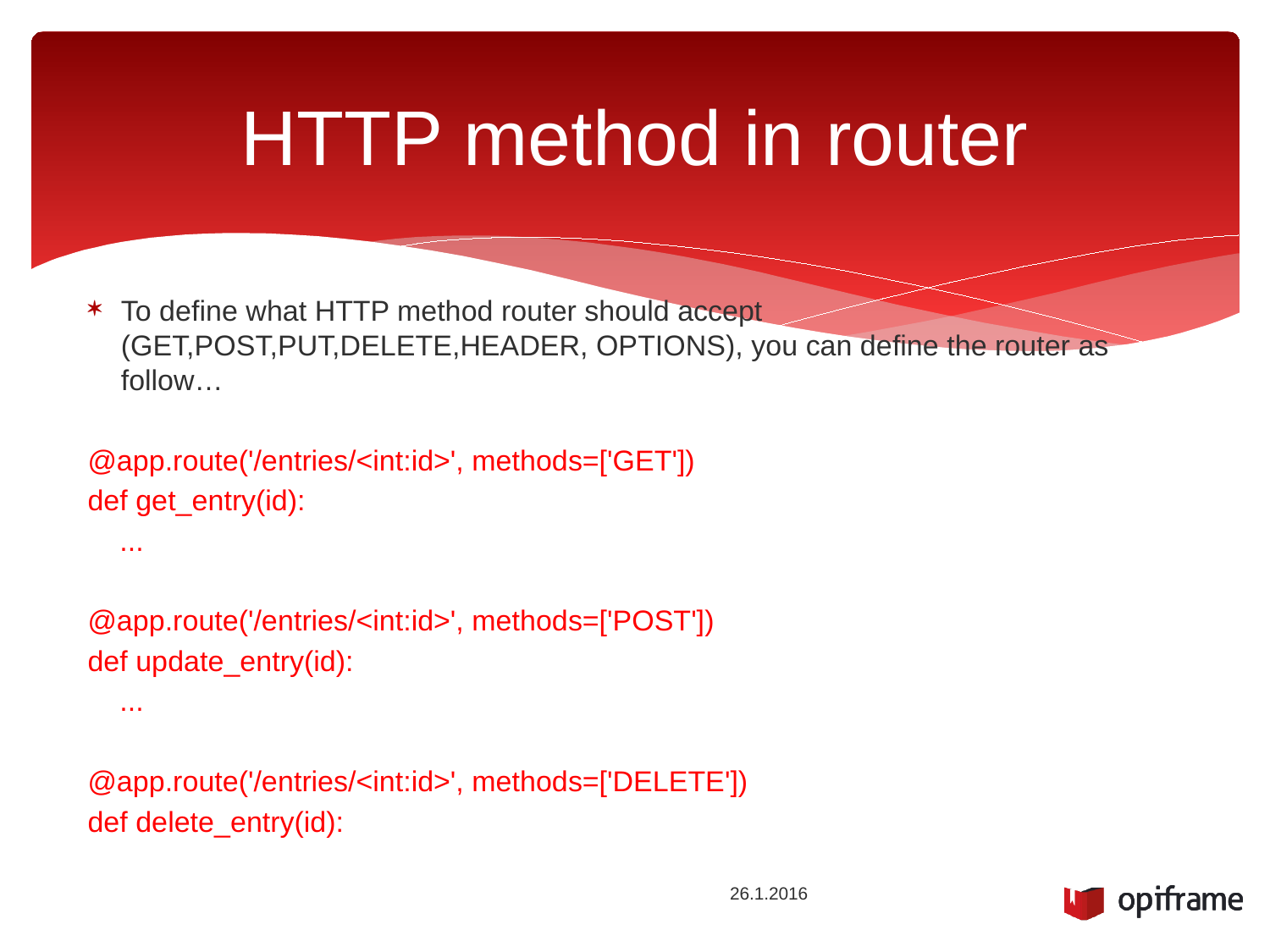

# HTTP method in router
To define what HTTP method router should accept (GET,POST,PUT,DELETE,HEADER, OPTIONS), you can define the router as follow…

@app.route('/entries/<int:id>', methods=['GET'])
def get_entry(id):
    ...

@app.route('/entries/<int:id>', methods=['POST'])
def update_entry(id):
    ...

@app.route('/entries/<int:id>', methods=['DELETE'])
def delete_entry(id):

26.1.2016